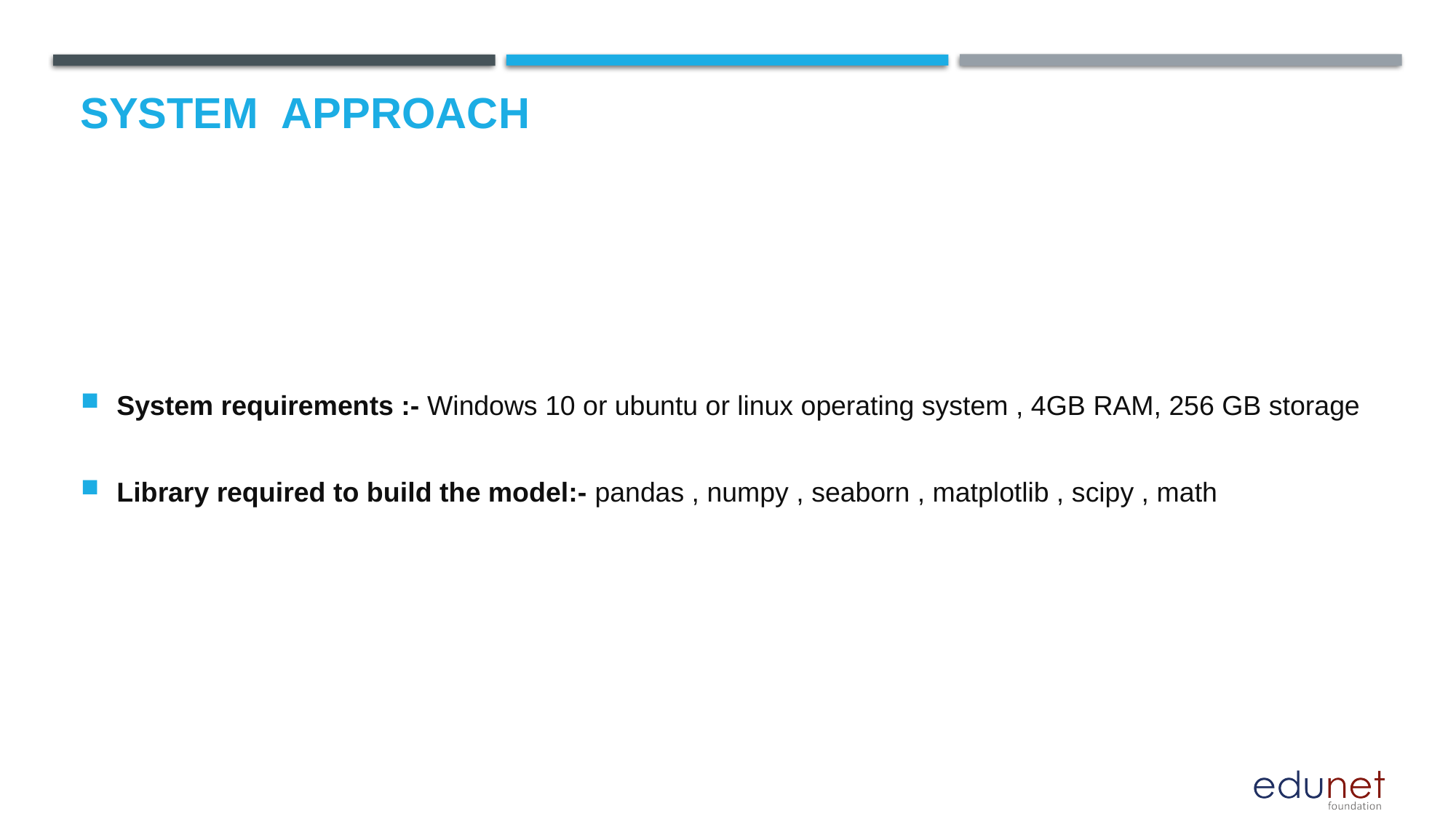

# System  Approach
System requirements :- Windows 10 or ubuntu or linux operating system , 4GB RAM, 256 GB storage
Library required to build the model:- pandas , numpy , seaborn , matplotlib , scipy , math